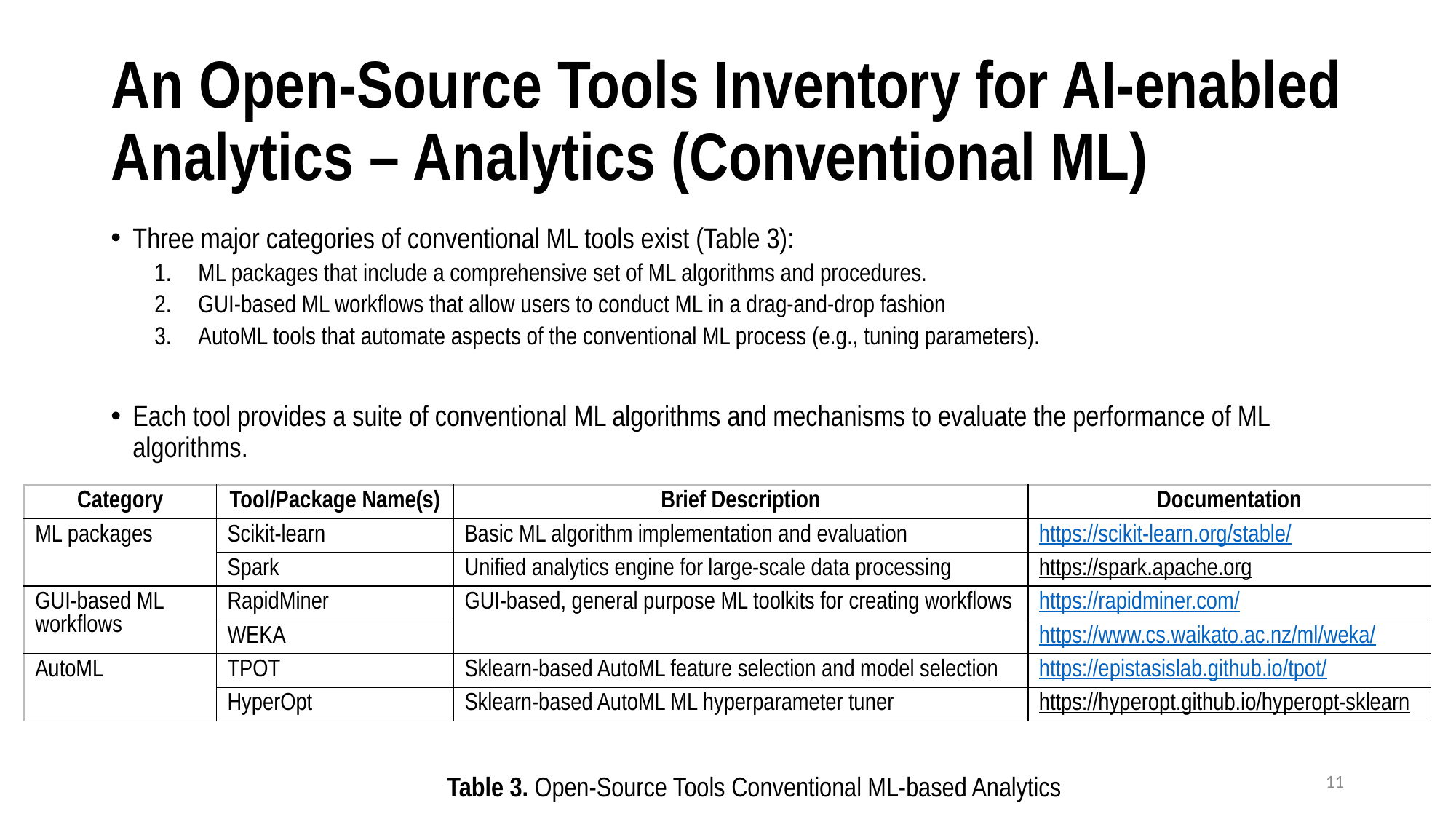

# An Open-Source Tools Inventory for AI-enabled Analytics – Analytics (Conventional ML)
Three major categories of conventional ML tools exist (Table 3):
ML packages that include a comprehensive set of ML algorithms and procedures.
GUI-based ML workflows that allow users to conduct ML in a drag-and-drop fashion
AutoML tools that automate aspects of the conventional ML process (e.g., tuning parameters).

Each tool provides a suite of conventional ML algorithms and mechanisms to evaluate the performance of ML algorithms.
| Category | Tool/Package Name(s) | Brief Description | Documentation |
| --- | --- | --- | --- |
| ML packages | Scikit-learn | Basic ML algorithm implementation and evaluation | https://scikit-learn.org/stable/ |
|  | Spark | Unified analytics engine for large-scale data processing | https://spark.apache.org |
| GUI-based ML workflows | RapidMiner | GUI-based, general purpose ML toolkits for creating workflows | https://rapidminer.com/ |
|  | WEKA |  | https://www.cs.waikato.ac.nz/ml/weka/ |
| AutoML | TPOT | Sklearn-based AutoML feature selection and model selection | https://epistasislab.github.io/tpot/ |
|  | HyperOpt | Sklearn-based AutoML ML hyperparameter tuner | https://hyperopt.github.io/hyperopt-sklearn |
11
Table 3. Open-Source Tools Conventional ML-based Analytics